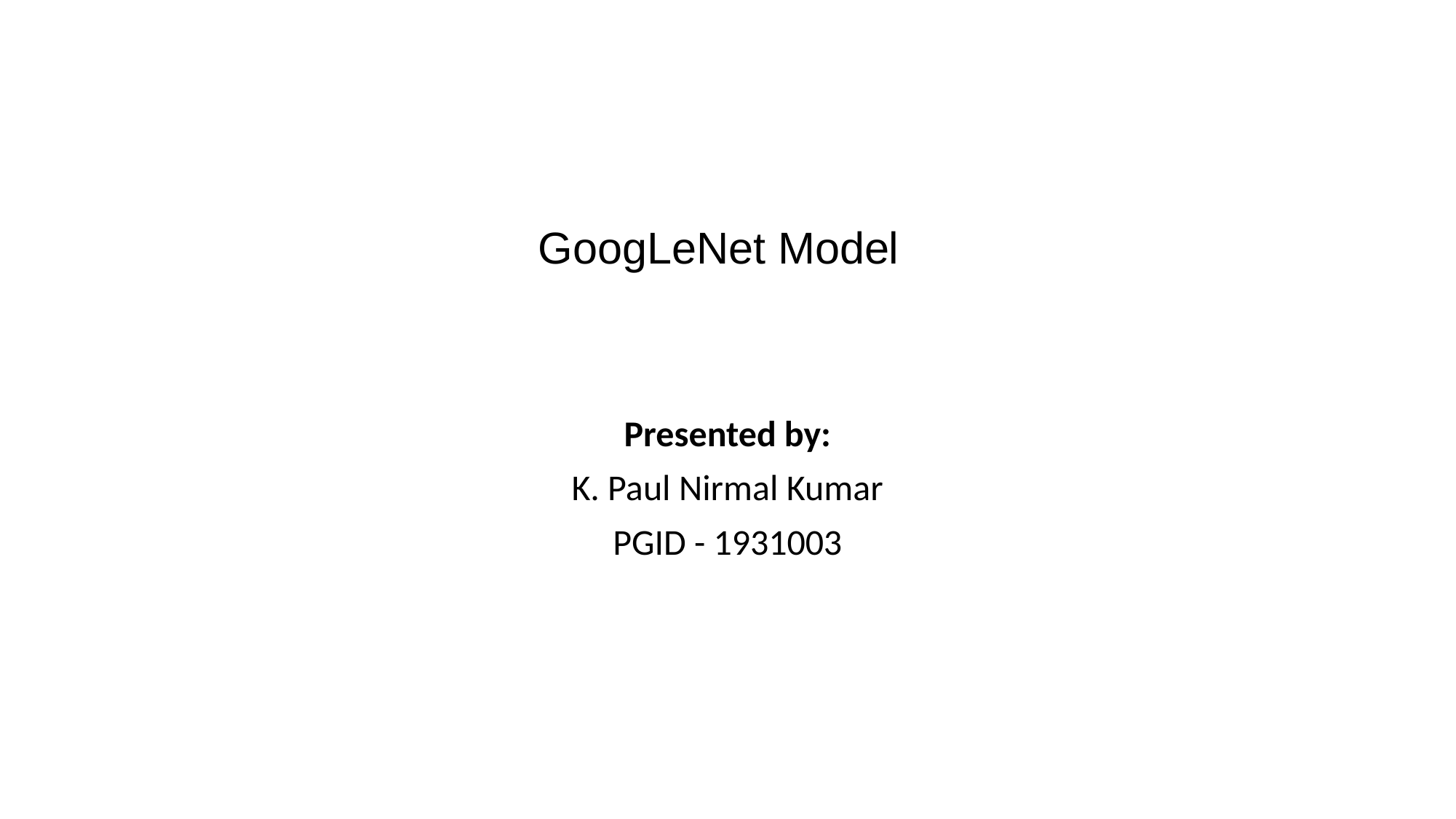

# GoogLeNet Model
Presented by:
K. Paul Nirmal Kumar
PGID - 1931003